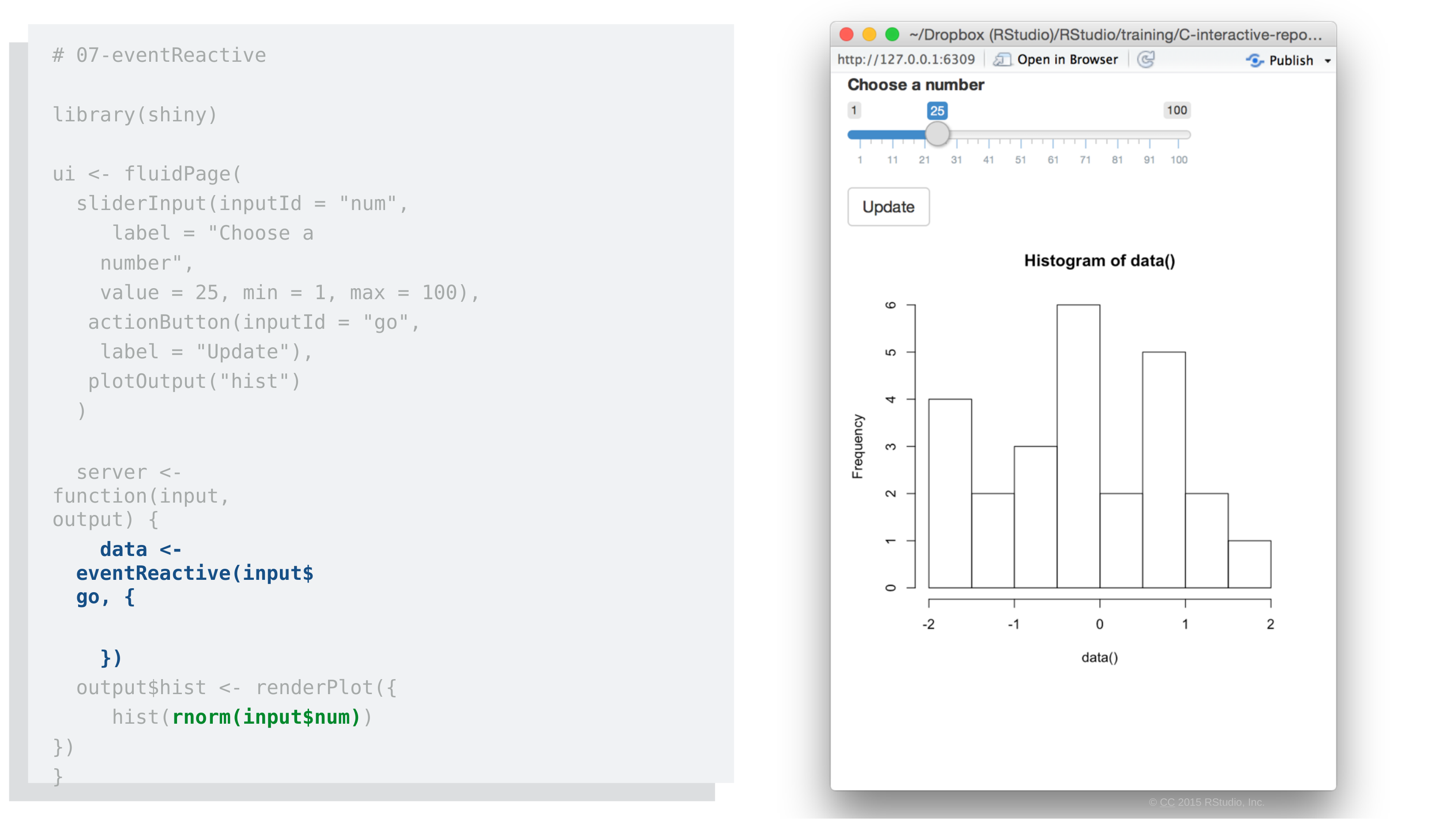

# 07-eventReactive
library(shiny)  ui <- fluidPage(
sliderInput(inputId = "num",  label = "Choose a number",
value = 25, min = 1, max = 100),  actionButton(inputId = "go",
label = "Update"),  plotOutput("hist")
)

server <- function(input, output) {
data <- eventReactive(input$go, {

})
output$hist <- renderPlot({  hist(rnorm(input$num))
})
}

shinyApp(ui = ui, server = server)

© CC 2015 RStudio, Inc.